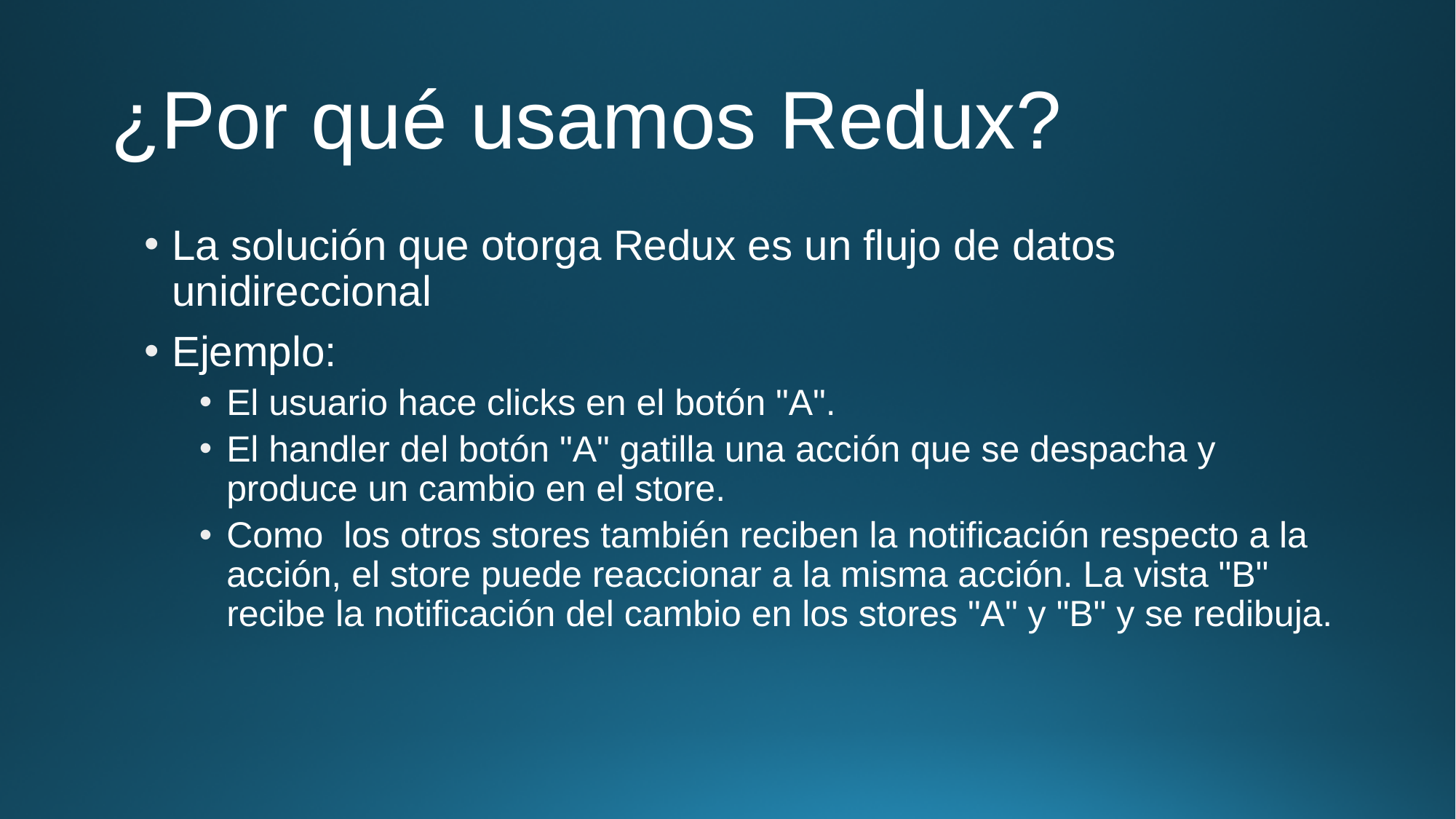

# ¿Por qué usamos Redux?
La solución que otorga Redux es un flujo de datos unidireccional
Ejemplo:
El usuario hace clicks en el botón "A".
El handler del botón "A" gatilla una acción que se despacha y produce un cambio en el store.
Como  los otros stores también reciben la notificación respecto a la acción, el store puede reaccionar a la misma acción. La vista "B" recibe la notificación del cambio en los stores "A" y "B" y se redibuja.